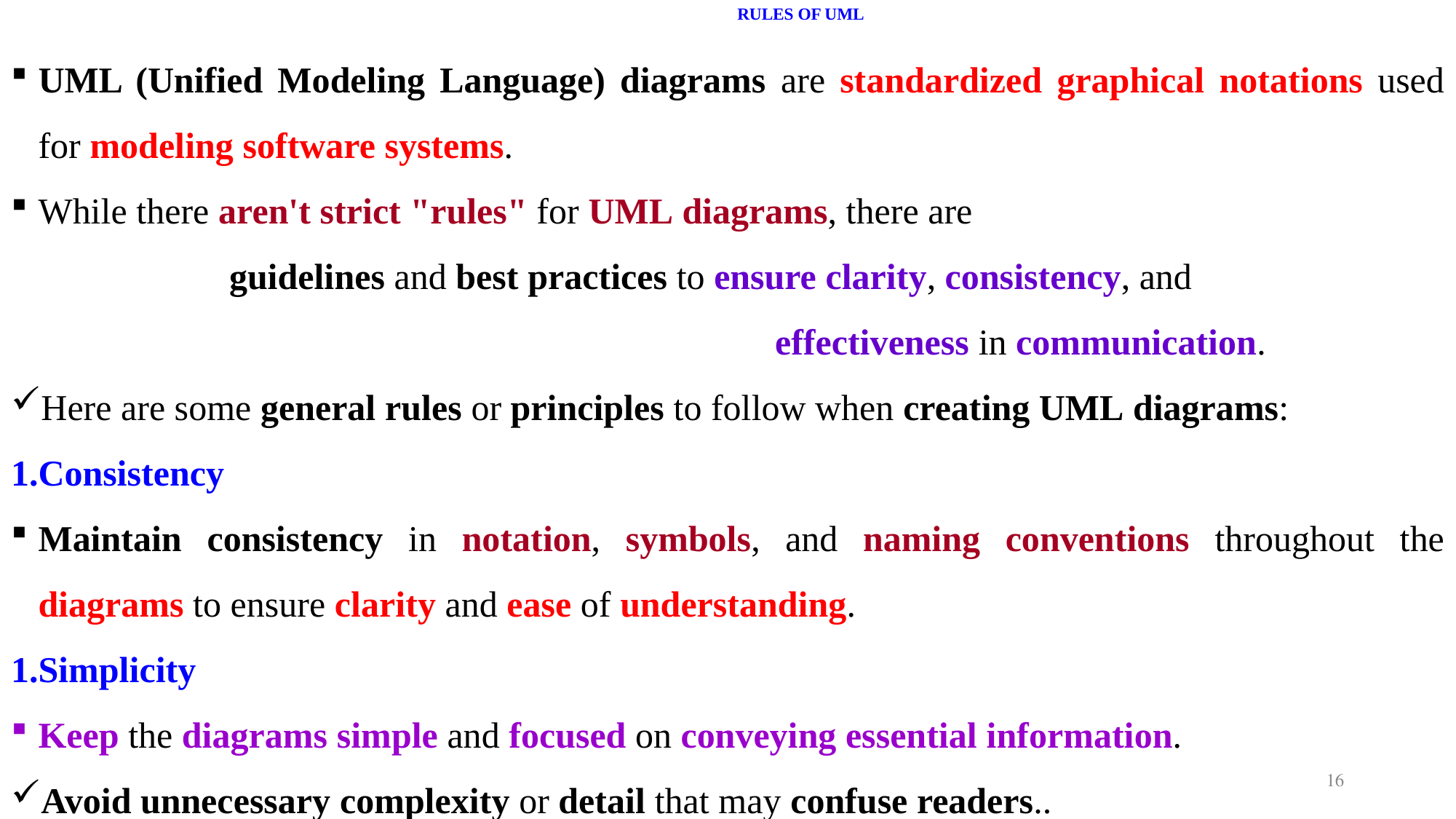

# RULES OF UML
UML (Unified Modeling Language) diagrams are standardized graphical notations used for modeling software systems.
While there aren't strict "rules" for UML diagrams, there are
		guidelines and best practices to ensure clarity, consistency, and
							effectiveness in communication.
Here are some general rules or principles to follow when creating UML diagrams:
Consistency
Maintain consistency in notation, symbols, and naming conventions throughout the diagrams to ensure clarity and ease of understanding.
Simplicity
Keep the diagrams simple and focused on conveying essential information.
Avoid unnecessary complexity or detail that may confuse readers..
16